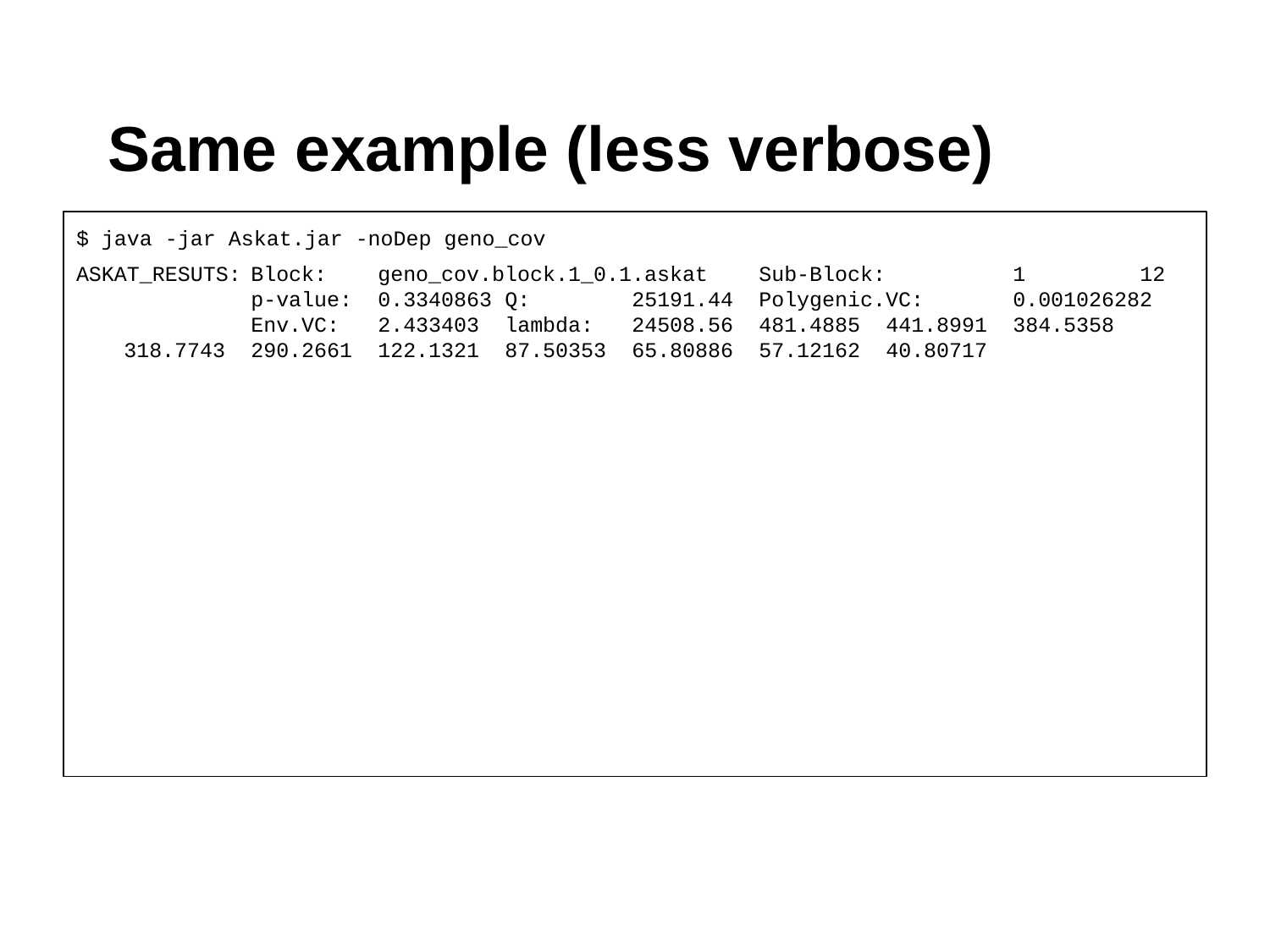

# Same example (less verbose)
$ java -jar Askat.jar -noDep geno_cov
ASKAT_RESUTS:	Block:	geno_cov.block.1_0.1.askat	Sub-Block:	1	12	p-value:	0.3340863	Q:	25191.44	Polygenic.VC:	0.001026282	Env.VC:	2.433403	lambda:	24508.56	481.4885	441.8991	384.5358	318.7743	290.2661	122.1321	87.50353	65.80886	57.12162	40.80717